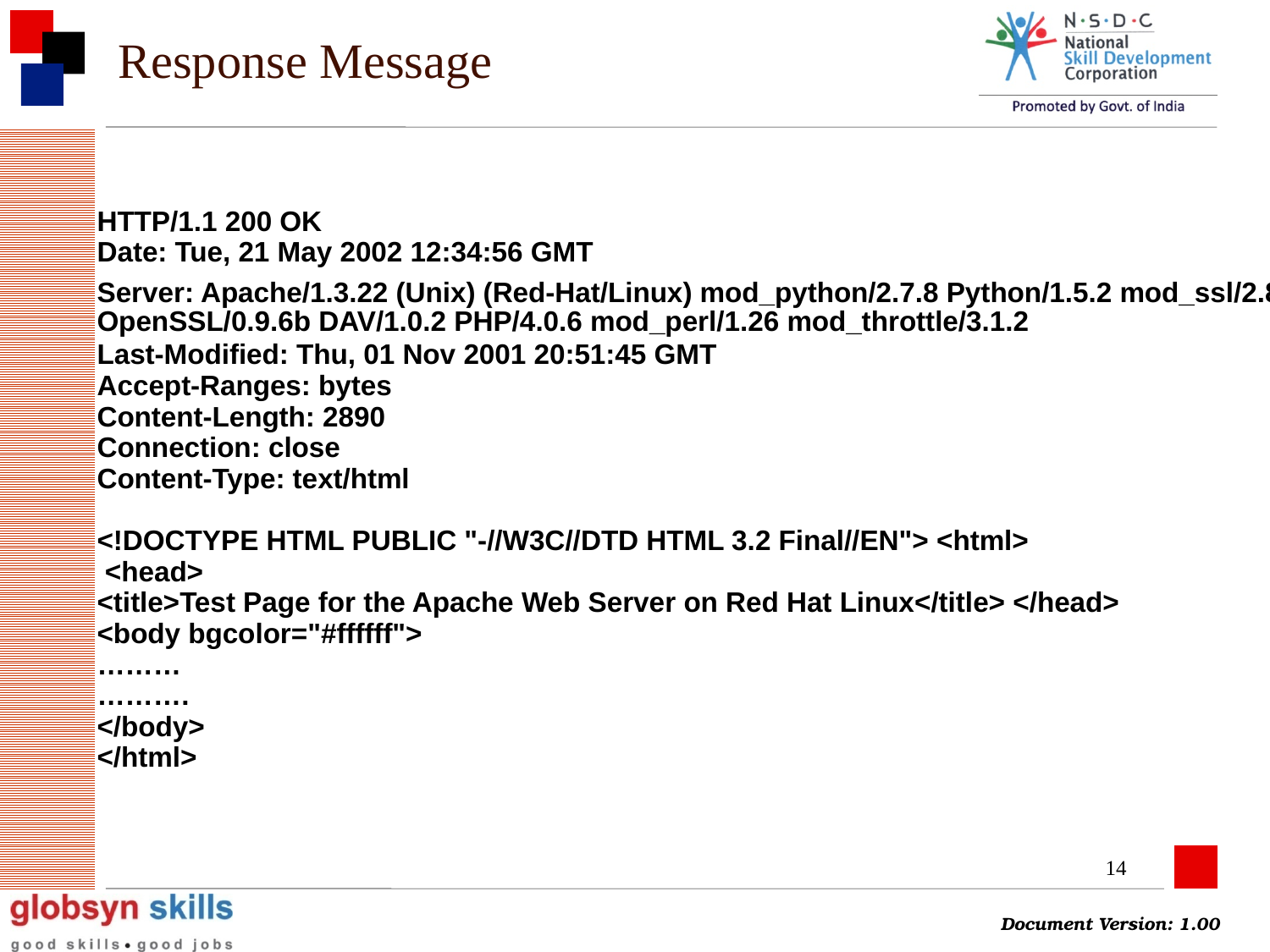

# Response Message
HTTP/1.1 200 OK
Date: Tue, 21 May 2002 12:34:56 GMT
Server: Apache/1.3.22 (Unix) (Red-Hat/Linux) mod_python/2.7.8 Python/1.5.2 mod_ssl/2.8.5 OpenSSL/0.9.6b DAV/1.0.2 PHP/4.0.6 mod_perl/1.26 mod_throttle/3.1.2
Last-Modified: Thu, 01 Nov 2001 20:51:45 GMT
Accept-Ranges: bytes
Content-Length: 2890
Connection: close
Content-Type: text/html

<!DOCTYPE HTML PUBLIC "-//W3C//DTD HTML 3.2 Final//EN"> <html>
 <head>
<title>Test Page for the Apache Web Server on Red Hat Linux</title> </head>
<body bgcolor="#ffffff">
………
……….
</body>
</html>